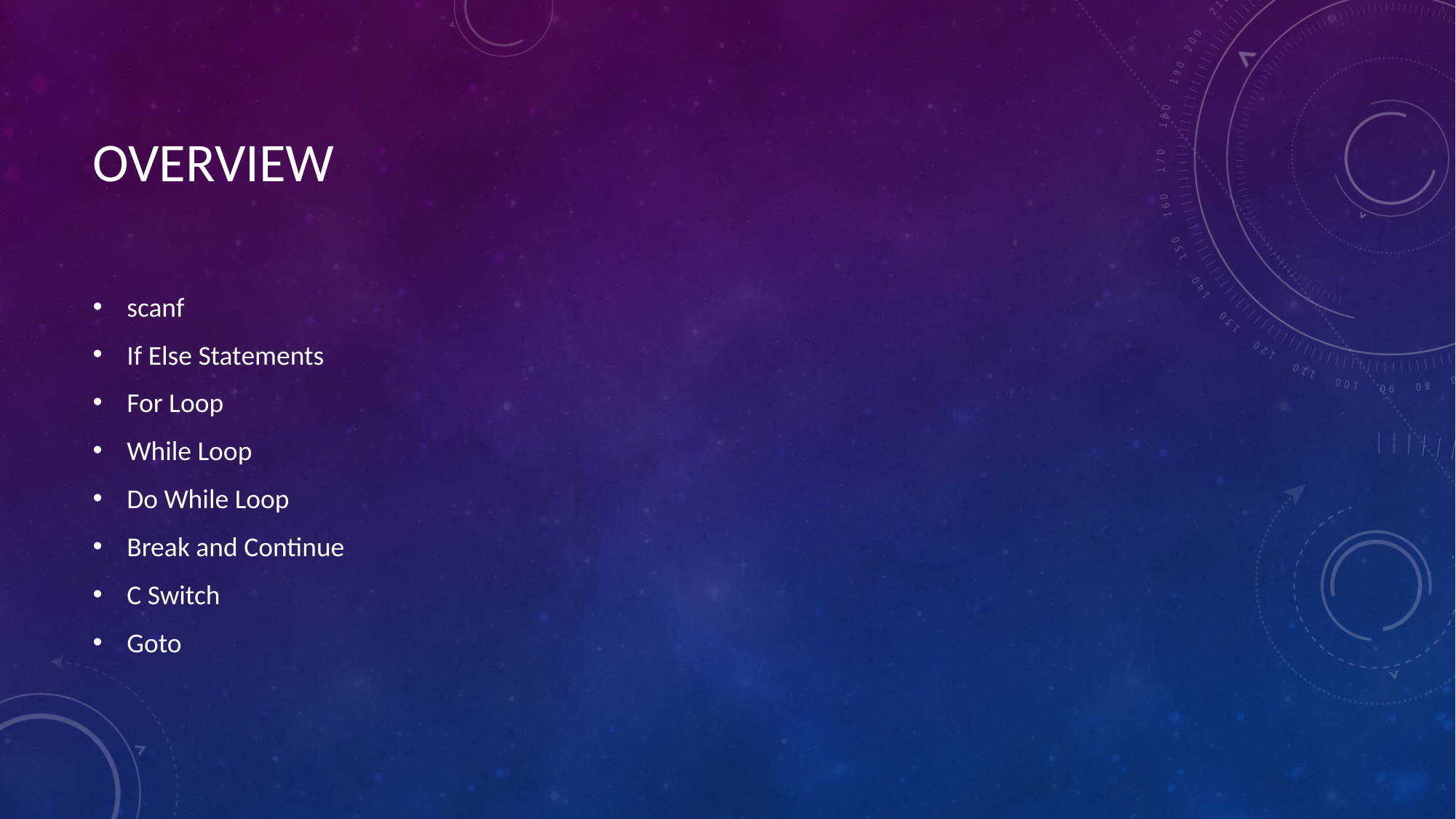

# Overview
scanf
If Else Statements
For Loop
While Loop
Do While Loop
Break and Continue
C Switch
Goto